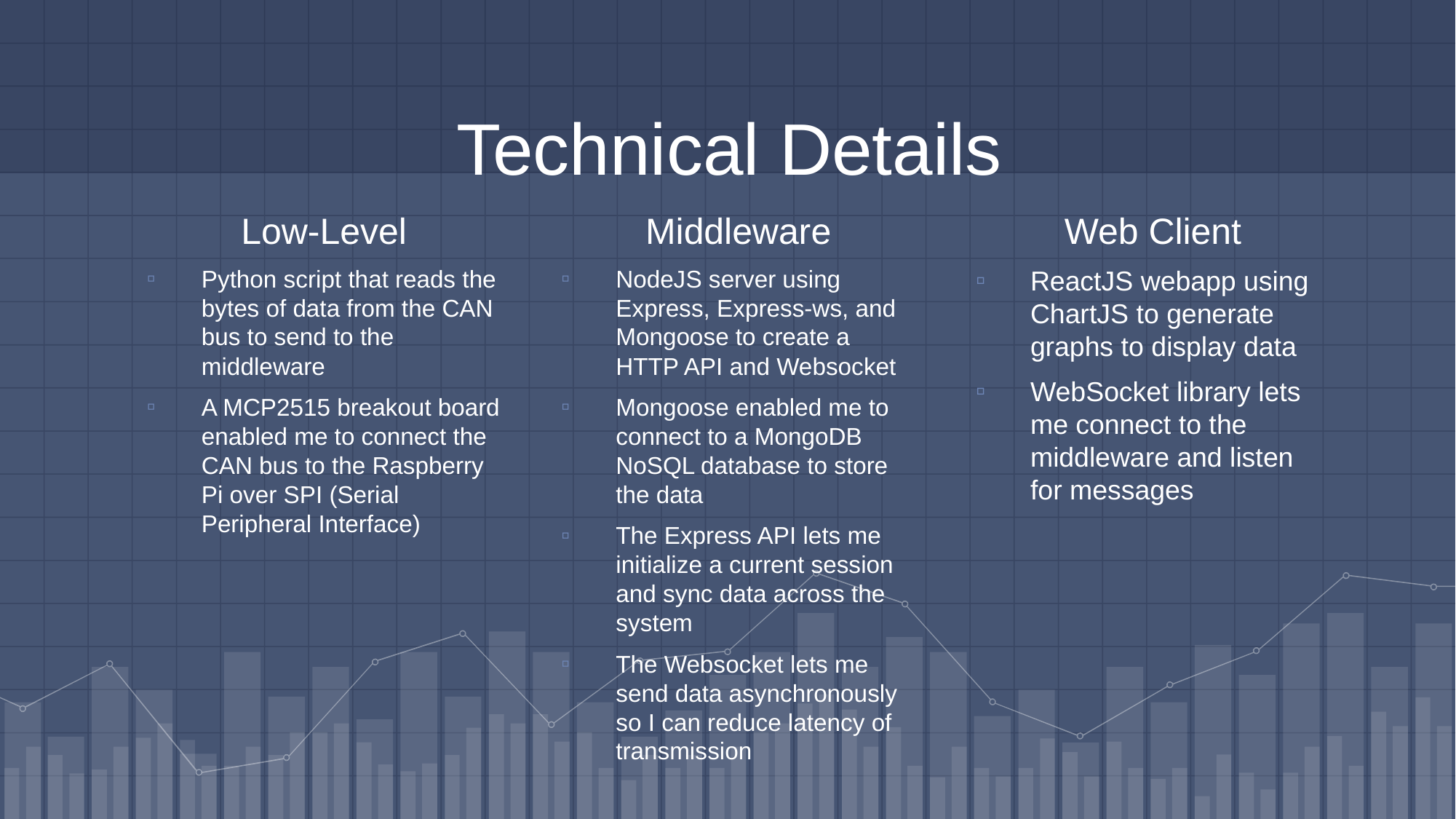

# Technical Details
Middleware
NodeJS server using Express, Express-ws, and Mongoose to create a HTTP API and Websocket
Mongoose enabled me to connect to a MongoDB NoSQL database to store the data
The Express API lets me initialize a current session and sync data across the system
The Websocket lets me send data asynchronously so I can reduce latency of transmission
Low-Level
Python script that reads the bytes of data from the CAN bus to send to the middleware
A MCP2515 breakout board enabled me to connect the CAN bus to the Raspberry Pi over SPI (Serial Peripheral Interface)
Web Client
ReactJS webapp using ChartJS to generate graphs to display data
WebSocket library lets me connect to the middleware and listen for messages